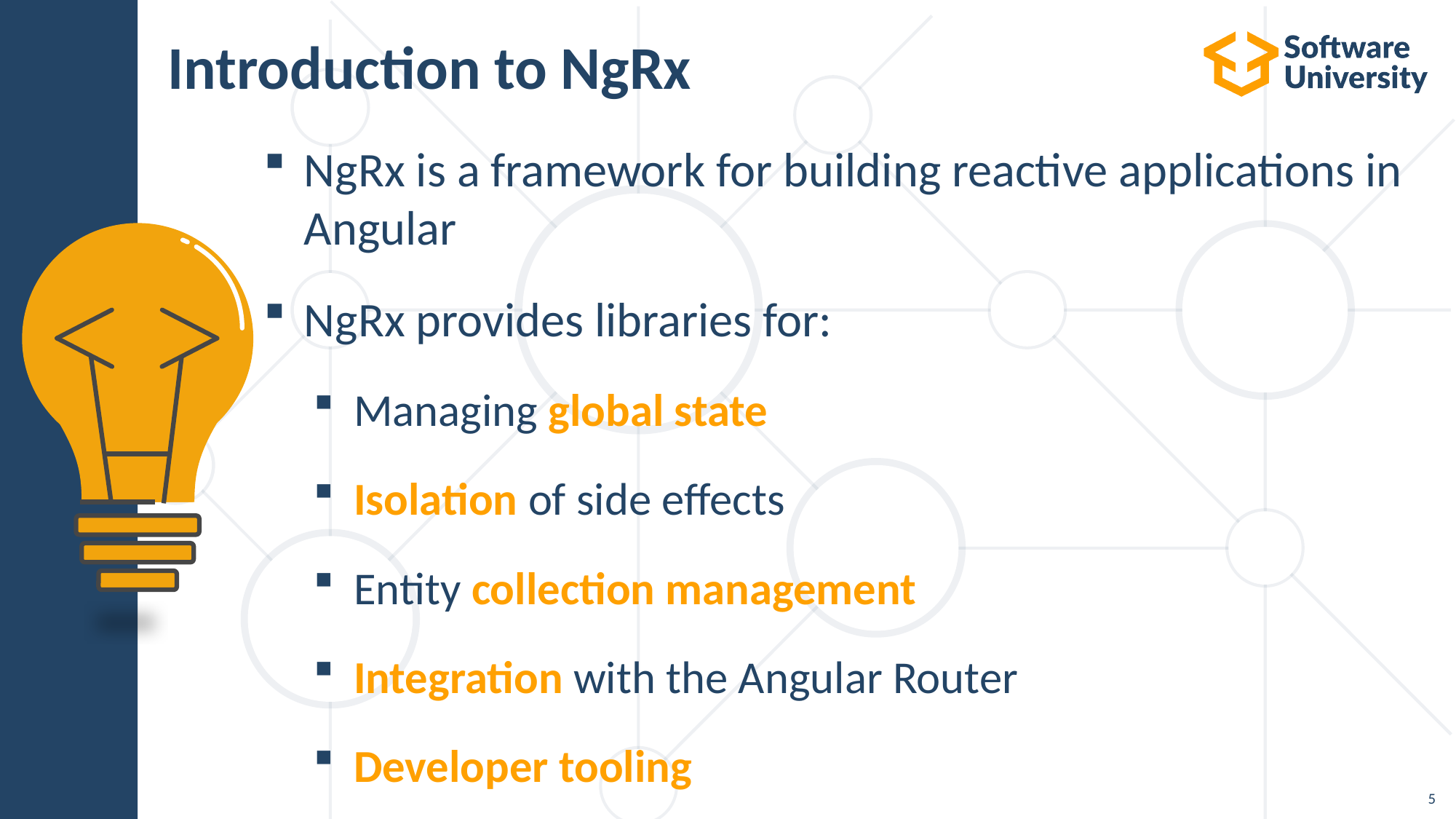

# Introduction to NgRx
NgRx is a framework for building reactive applications in Angular
NgRx provides libraries for:
Managing global state
Isolation of side effects
Entity collection management
Integration with the Angular Router
Developer tooling
5